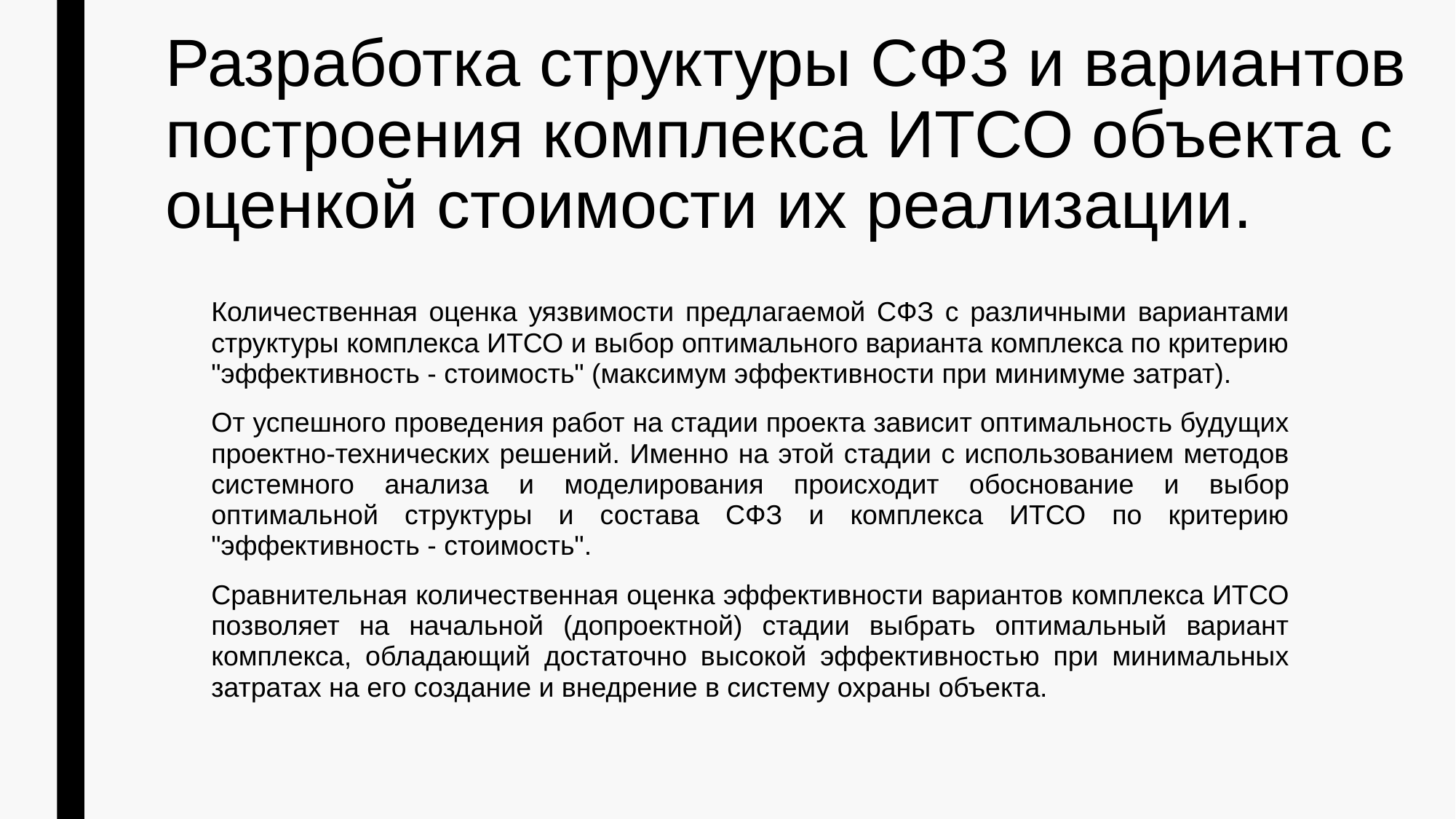

# Разработка структуры СФЗ и вариантов построения комплекса ИТСО объекта с оценкой стоимости их реализации.
Количественная оценка уязвимости предлагаемой СФЗ с различными вариантами структуры комплекса ИТСО и выбор оптимального варианта комплекса по критерию "эффективность - стоимость" (максимум эффективности при минимуме затрат).
От успешного проведения работ на стадии проекта зависит оптимальность будущих проектно-технических решений. Именно на этой стадии с использованием методов системного анализа и моделирования происходит обоснование и выбор оптимальной структуры и состава СФЗ и комплекса ИТСО по критерию "эффективность - стоимость".
Сравнительная количественная оценка эффективности вариантов комплекса ИТСО позволяет на начальной (допроектной) стадии выбрать оптимальный вариант комплекса, обладающий достаточно высокой эффективностью при минимальных затратах на его создание и внедрение в систему охраны объекта.